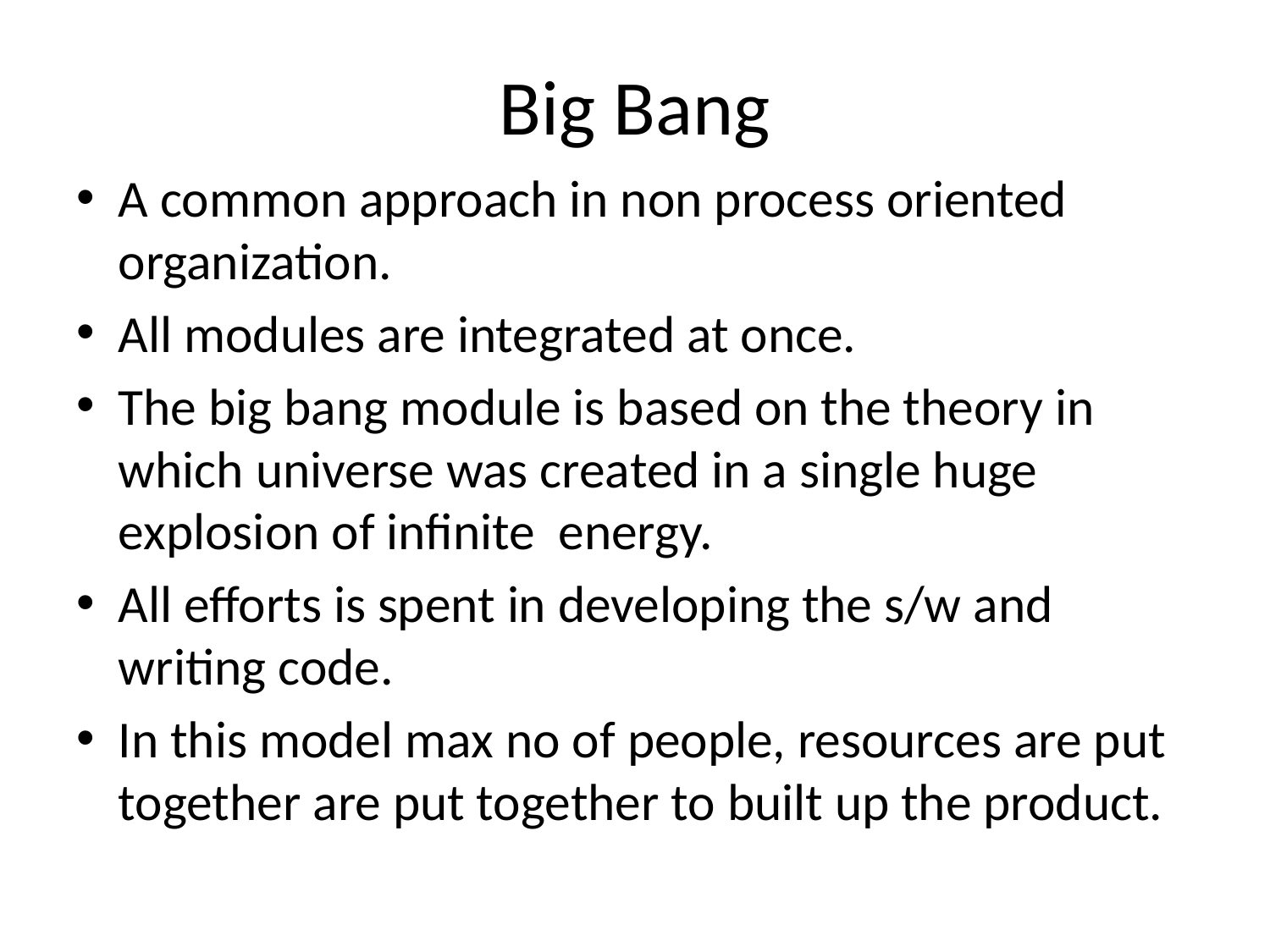

# Big Bang
A common approach in non process oriented organization.
All modules are integrated at once.
The big bang module is based on the theory in which universe was created in a single huge explosion of infinite  energy.
All efforts is spent in developing the s/w and writing code.
In this model max no of people, resources are put together are put together to built up the product.